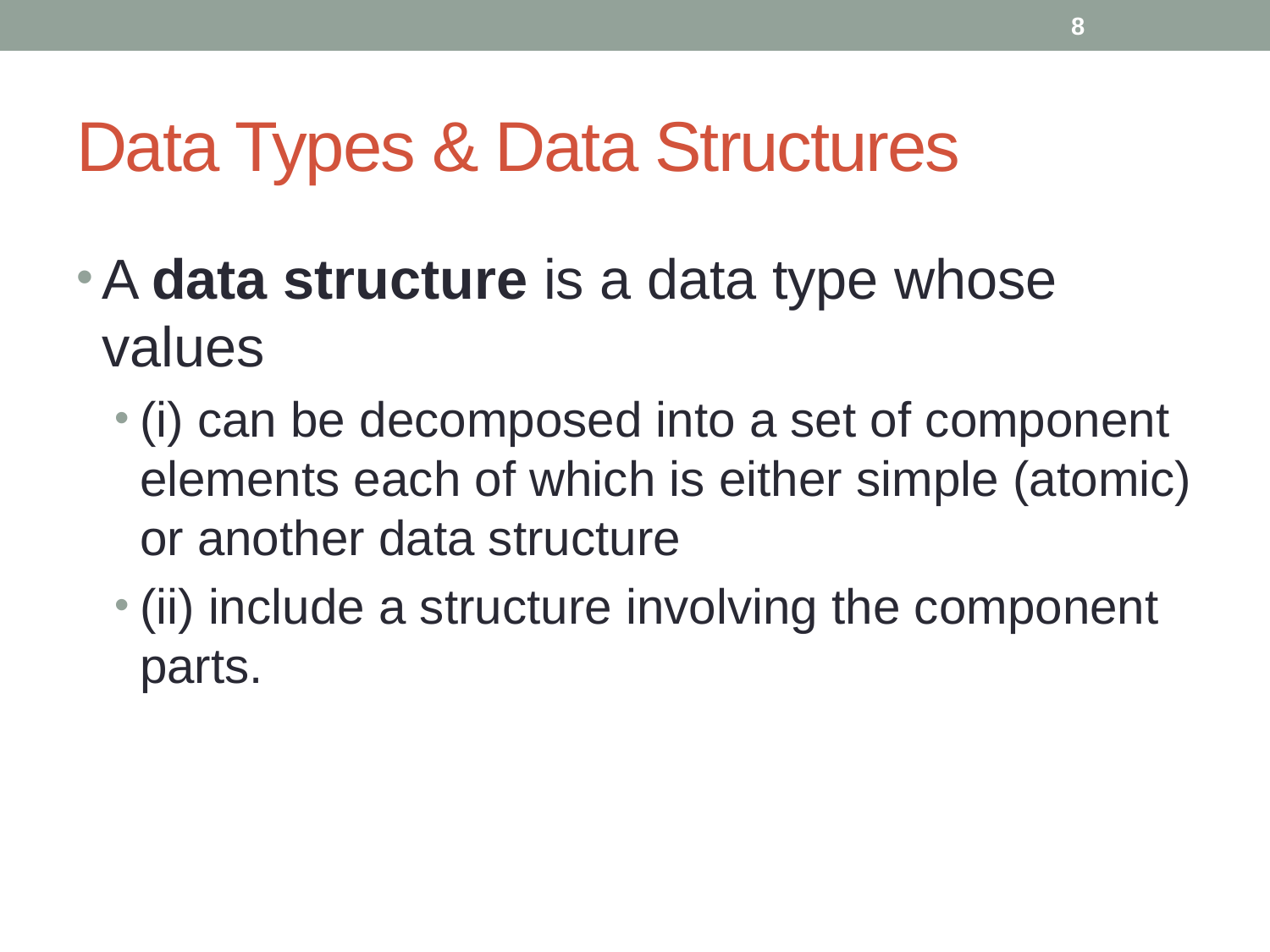

8
# Data Types & Data Structures
A data structure is a data type whose values
(i) can be decomposed into a set of component elements each of which is either simple (atomic) or another data structure
(ii) include a structure involving the component parts.